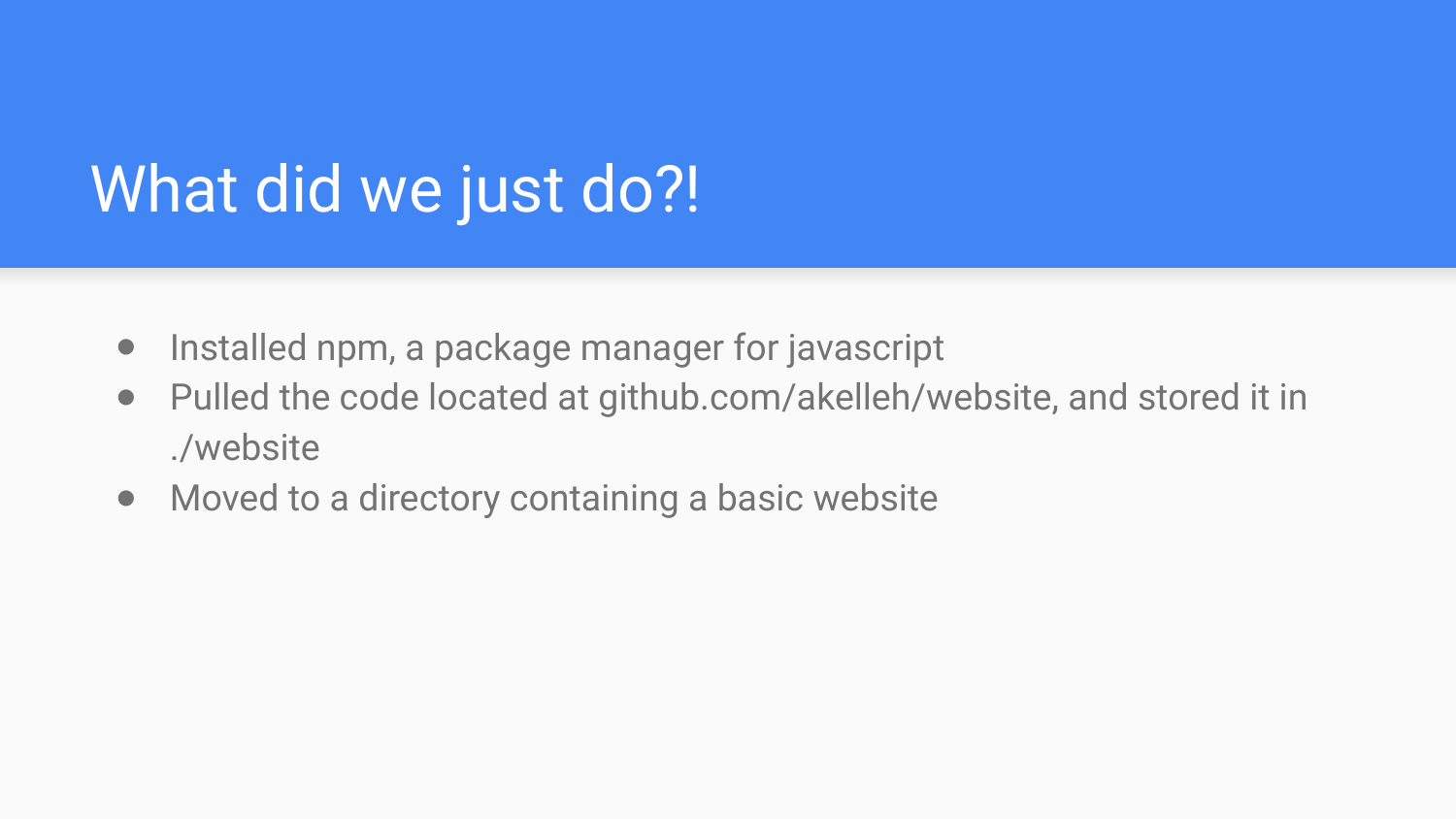

# What did we just do?!
Installed npm, a package manager for javascript
Pulled the code located at github.com/akelleh/website, and stored it in ./website
Moved to a directory containing a basic website